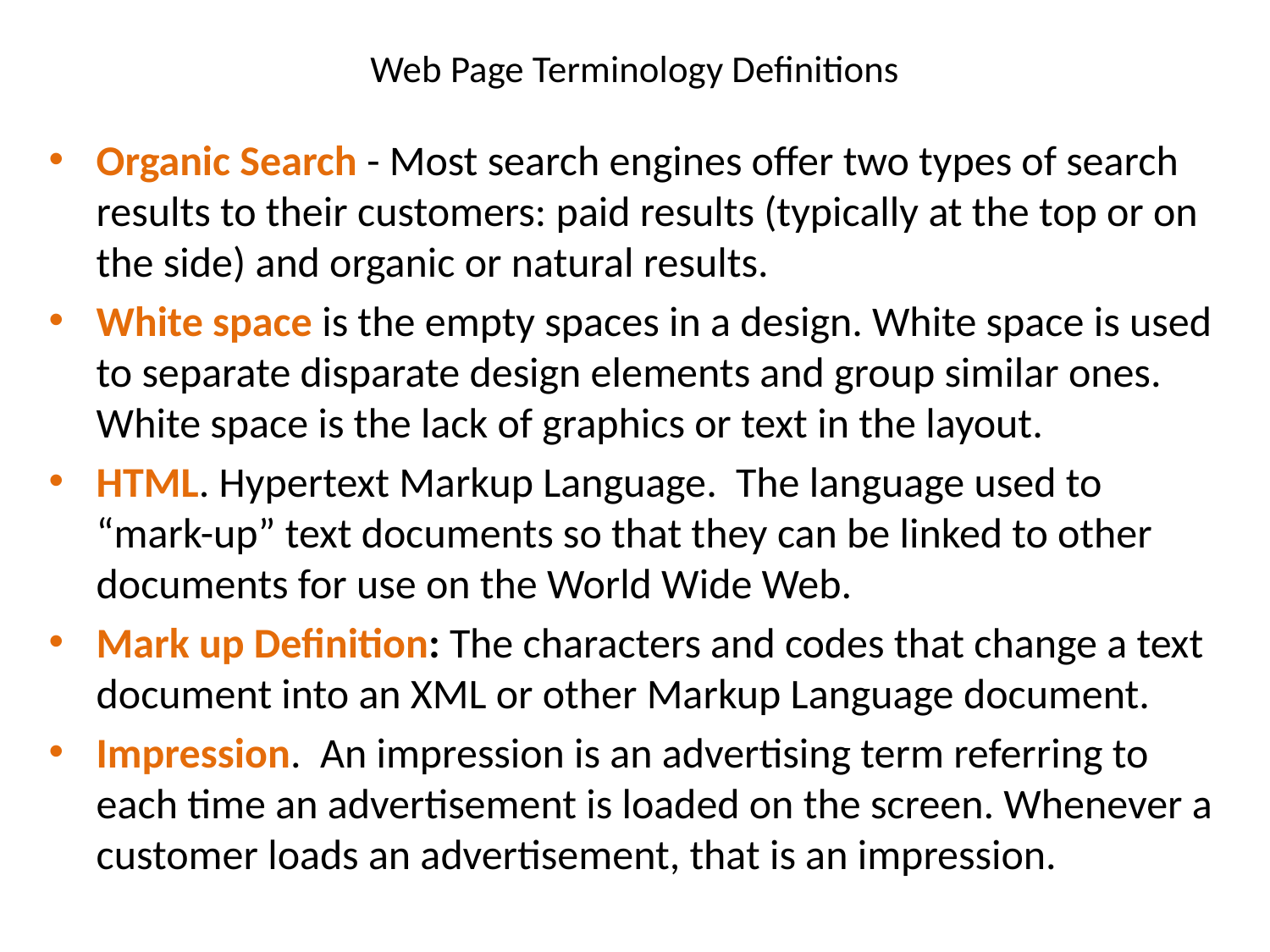

# Web Page Terminology Definitions
Organic Search - Most search engines offer two types of search results to their customers: paid results (typically at the top or on the side) and organic or natural results.
White space is the empty spaces in a design. White space is used to separate disparate design elements and group similar ones. White space is the lack of graphics or text in the layout.
HTML. Hypertext Markup Language.  The language used to “mark-up” text documents so that they can be linked to other documents for use on the World Wide Web.
Mark up Definition: The characters and codes that change a text document into an XML or other Markup Language document.
Impression.  An impression is an advertising term referring to each time an advertisement is loaded on the screen. Whenever a customer loads an advertisement, that is an impression.